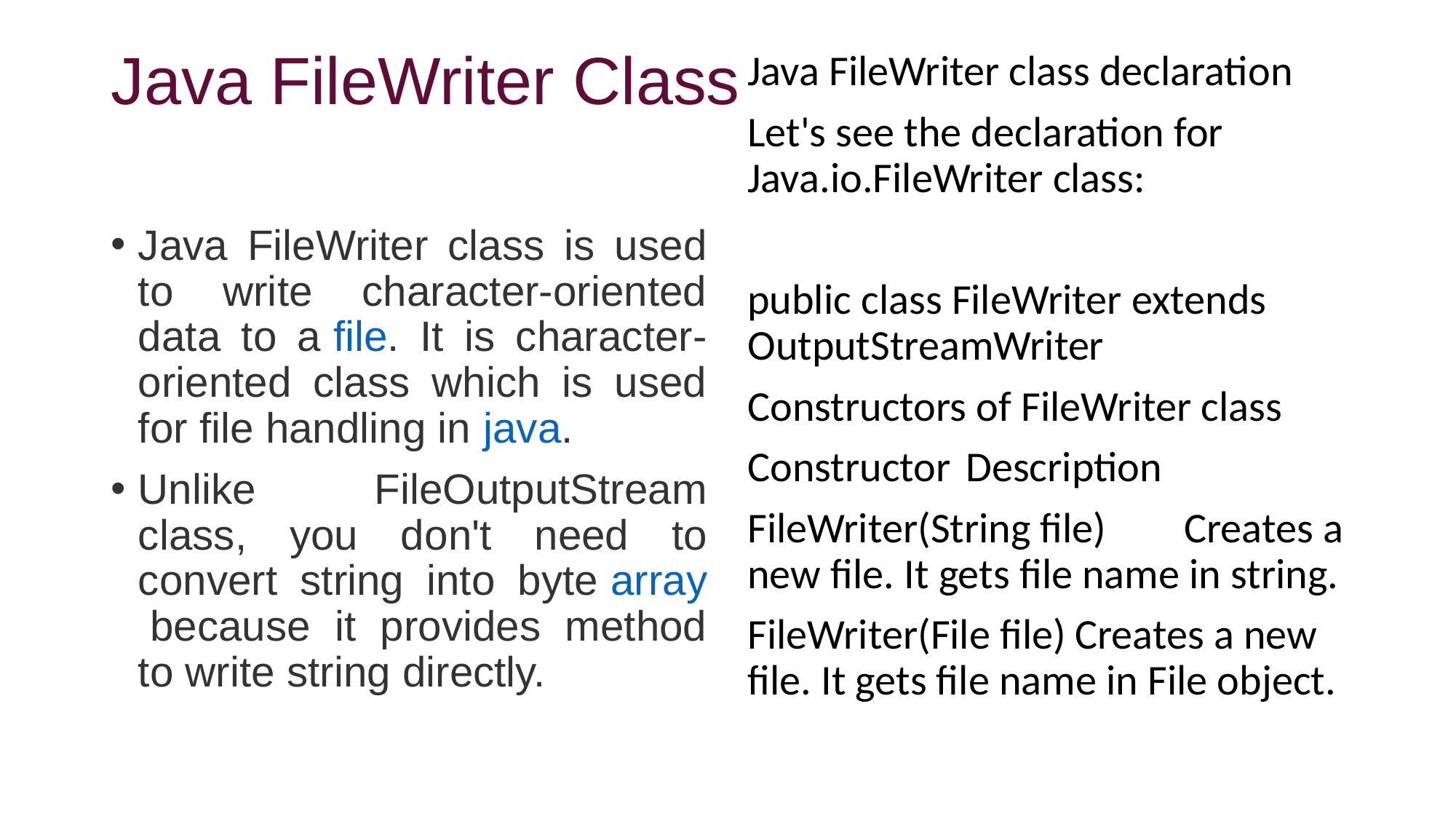

# Java FileWriter Class
Java FileWriter class declaration
Let's see the declaration for Java.io.FileWriter class:

public class FileWriter extends OutputStreamWriter
Constructors of FileWriter class
Constructor	Description
FileWriter(String file)	Creates a new file. It gets file name in string.
FileWriter(File file)	Creates a new file. It gets file name in File object.
Java FileWriter class is used to write character-oriented data to a file. It is character-oriented class which is used for file handling in java.
Unlike FileOutputStream class, you don't need to convert string into byte array because it provides method to write string directly.